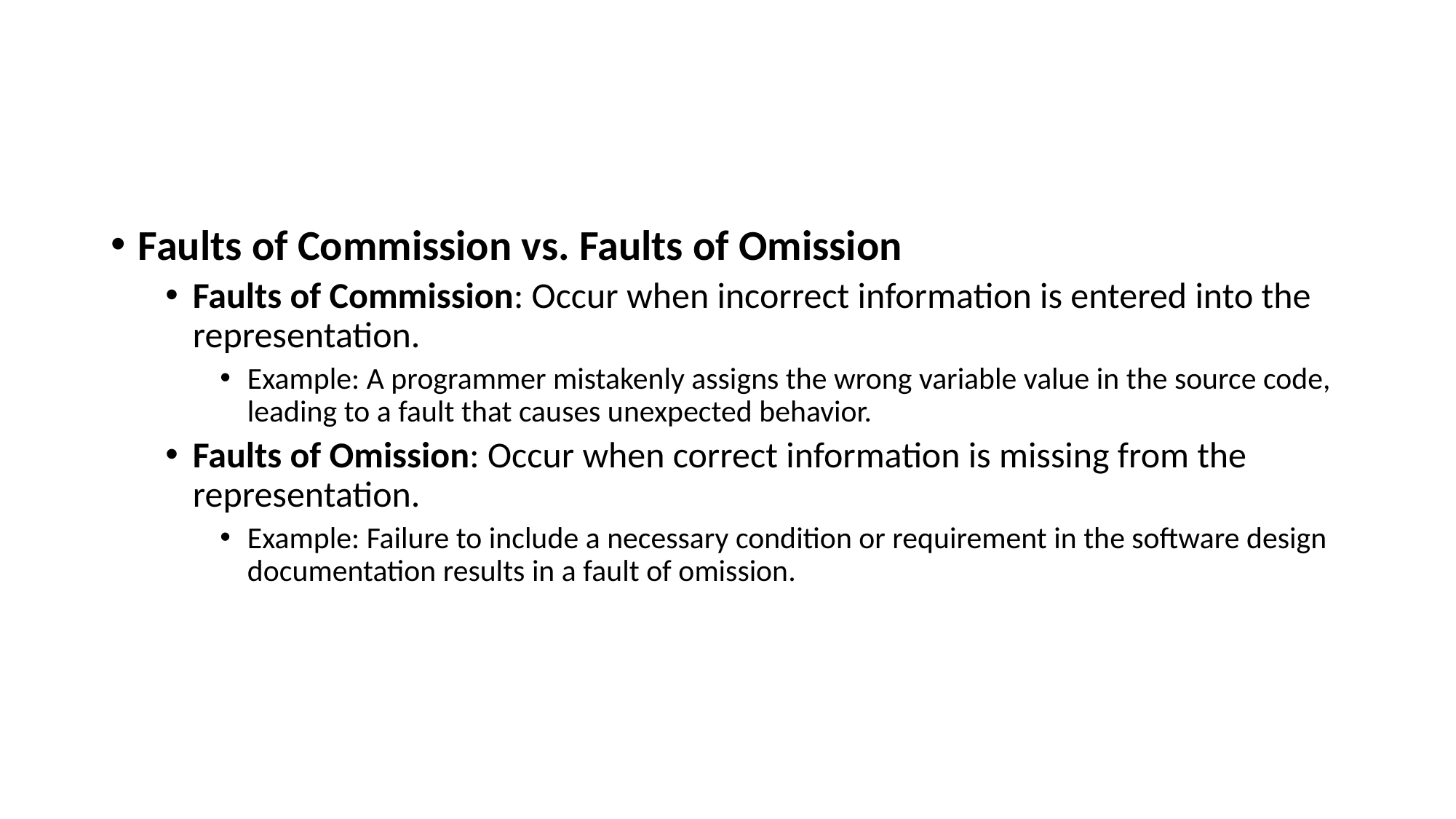

#
Faults of Commission vs. Faults of Omission
Faults of Commission: Occur when incorrect information is entered into the representation.
Example: A programmer mistakenly assigns the wrong variable value in the source code, leading to a fault that causes unexpected behavior.
Faults of Omission: Occur when correct information is missing from the representation.
Example: Failure to include a necessary condition or requirement in the software design documentation results in a fault of omission.